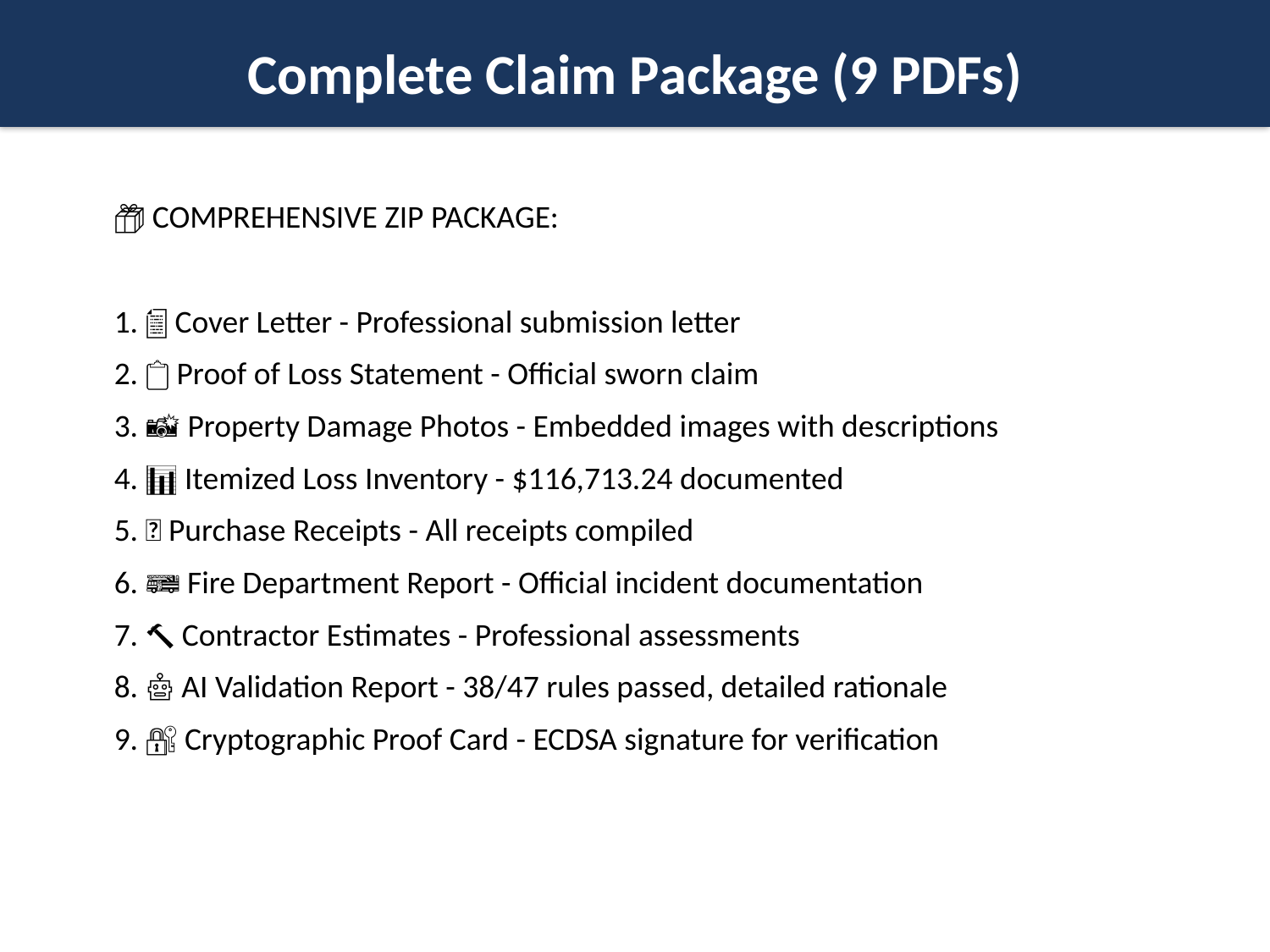

Complete Claim Package (9 PDFs)
📦 COMPREHENSIVE ZIP PACKAGE:

1. 📄 Cover Letter - Professional submission letter
2. 📋 Proof of Loss Statement - Official sworn claim
3. 📸 Property Damage Photos - Embedded images with descriptions
4. 📊 Itemized Loss Inventory - $116,713.24 documented
5. 🧾 Purchase Receipts - All receipts compiled
6. 🚒 Fire Department Report - Official incident documentation
7. 🔨 Contractor Estimates - Professional assessments
8. 🤖 AI Validation Report - 38/47 rules passed, detailed rationale
9. 🔐 Cryptographic Proof Card - ECDSA signature for verification